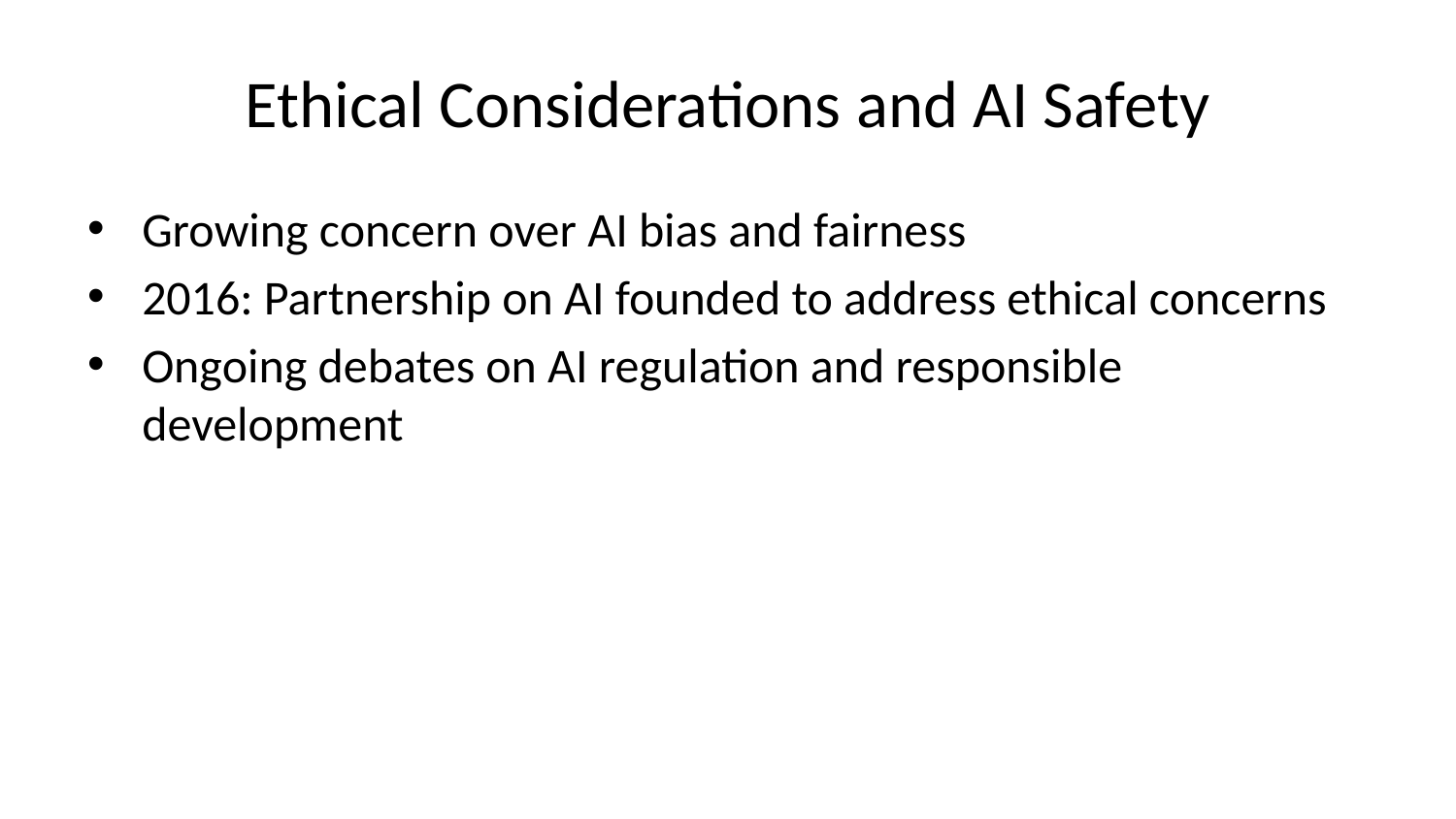

# Ethical Considerations and AI Safety
Growing concern over AI bias and fairness
2016: Partnership on AI founded to address ethical concerns
Ongoing debates on AI regulation and responsible development